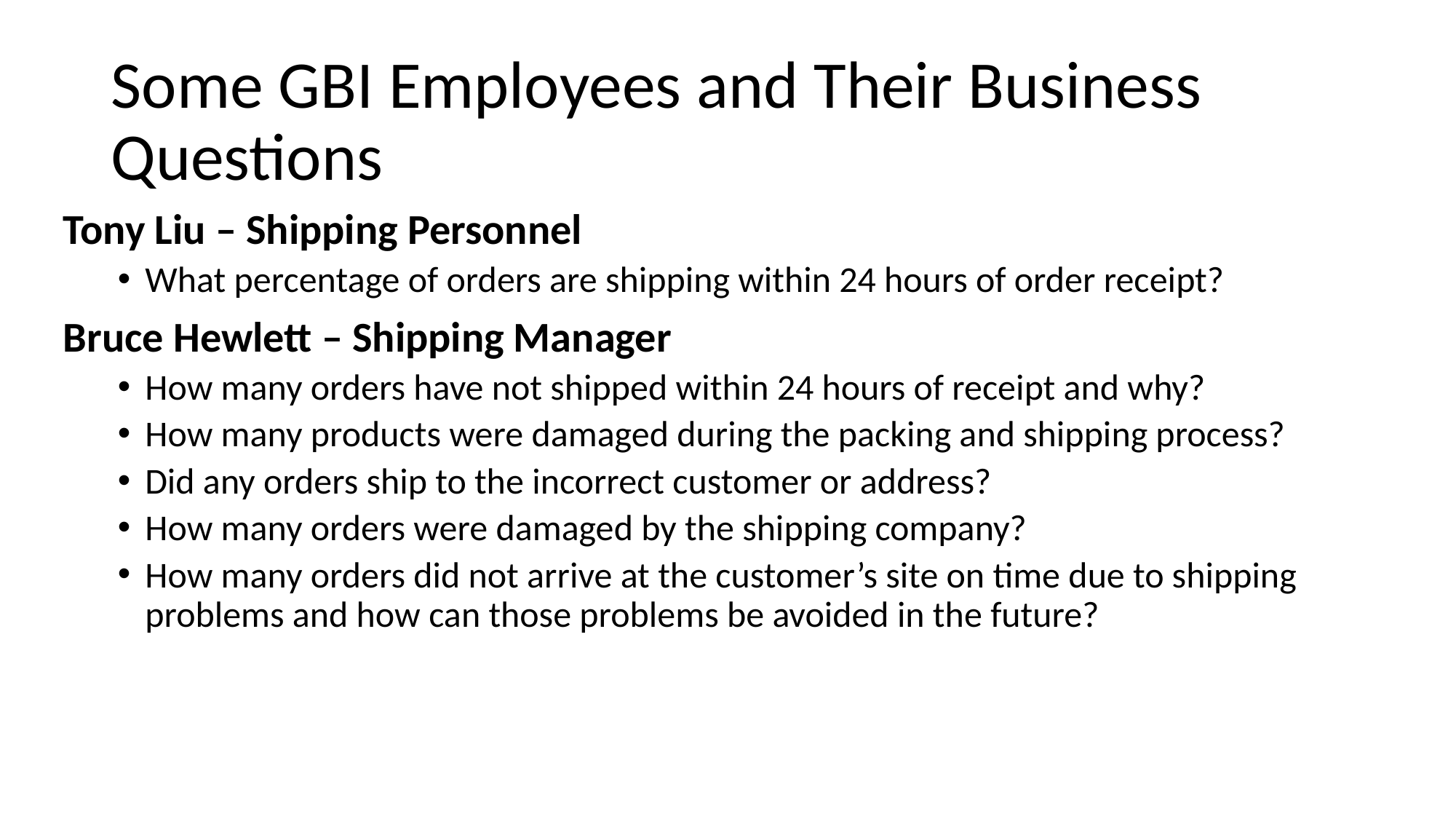

# Some GBI Employees and Their Business Questions
Tony Liu – Shipping Personnel
What percentage of orders are shipping within 24 hours of order receipt?
Bruce Hewlett – Shipping Manager
How many orders have not shipped within 24 hours of receipt and why?
How many products were damaged during the packing and shipping process?
Did any orders ship to the incorrect customer or address?
How many orders were damaged by the shipping company?
How many orders did not arrive at the customer’s site on time due to shipping problems and how can those problems be avoided in the future?